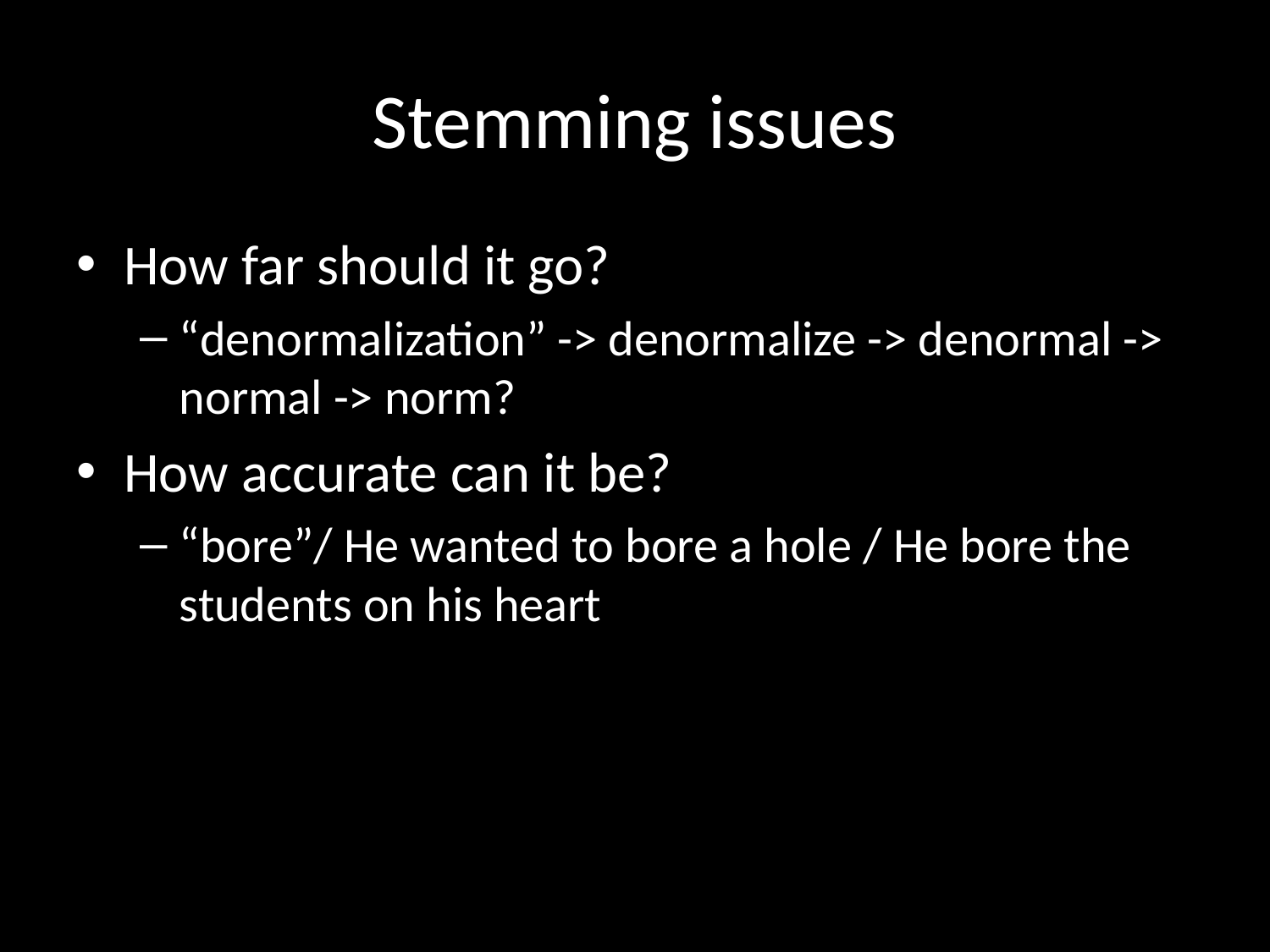

# Stemming issues
How far should it go?
“denormalization” -> denormalize -> denormal -> normal -> norm?
How accurate can it be?
“bore”/ He wanted to bore a hole / He bore the students on his heart